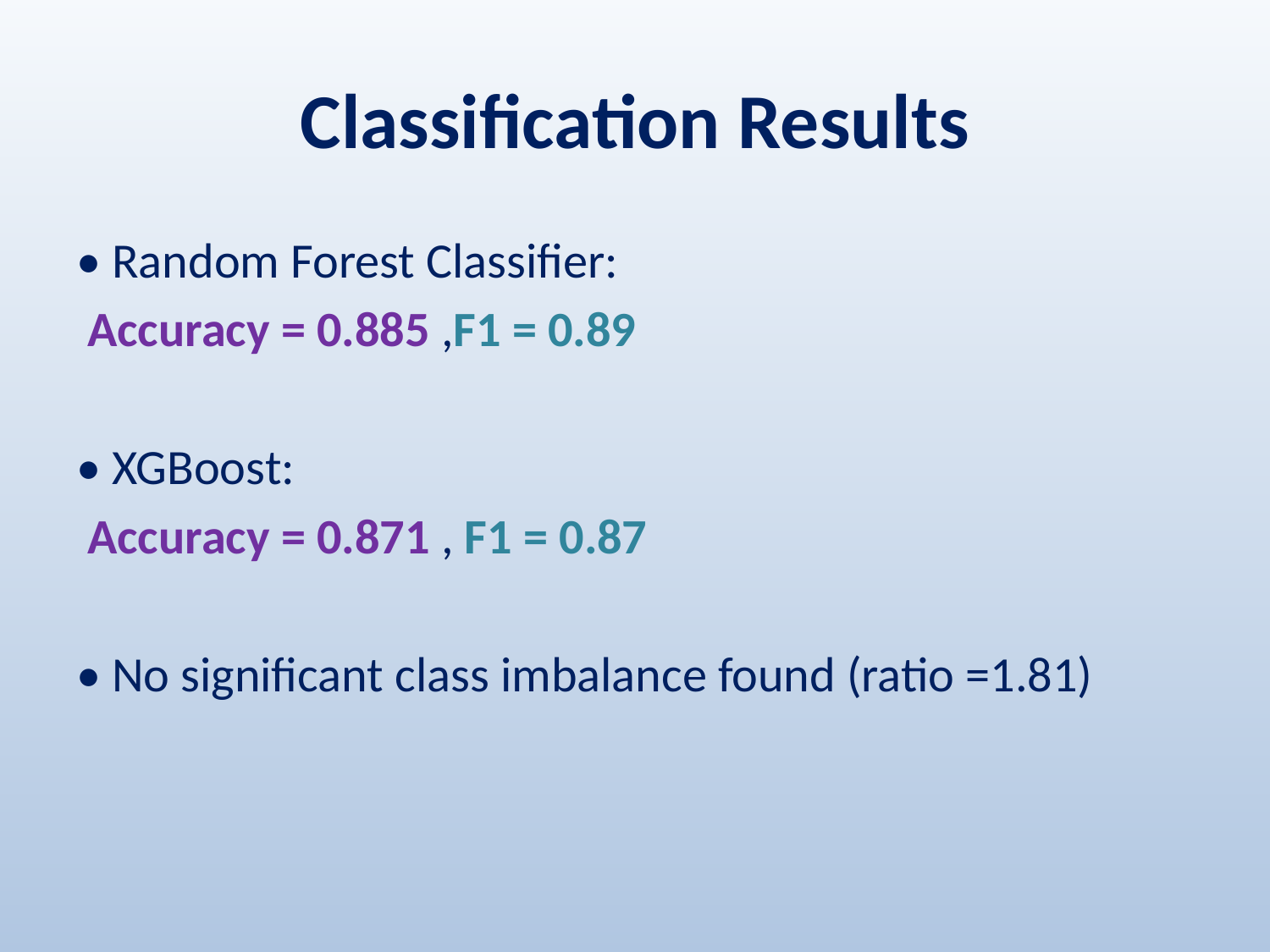

# Classification Results
• Random Forest Classifier:
 Accuracy = 0.885 ,F1 = 0.89

• XGBoost:
 Accuracy = 0.871 , F1 = 0.87

• No significant class imbalance found (ratio =1.81)